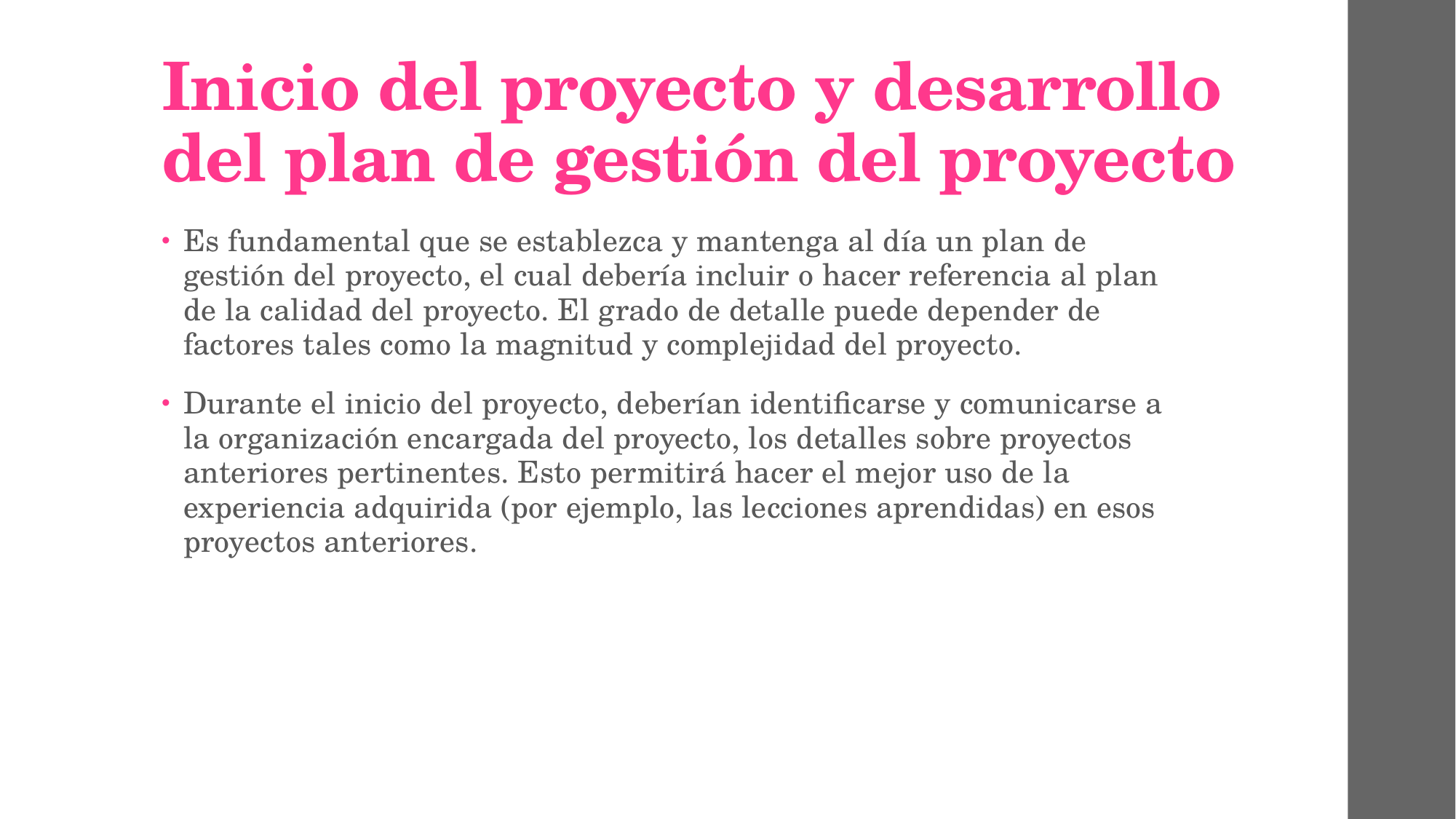

# Inicio del proyecto y desarrollo del plan de gestión del proyecto
Es fundamental que se establezca y mantenga al día un plan de gestión del proyecto, el cual debería incluir o hacer referencia al plan de la calidad del proyecto. El grado de detalle puede depender de factores tales como la magnitud y complejidad del proyecto.
Durante el inicio del proyecto, deberían identificarse y comunicarse a la organización encargada del proyecto, los detalles sobre proyectos anteriores pertinentes. Esto permitirá hacer el mejor uso de la experiencia adquirida (por ejemplo, las lecciones aprendidas) en esos proyectos anteriores.